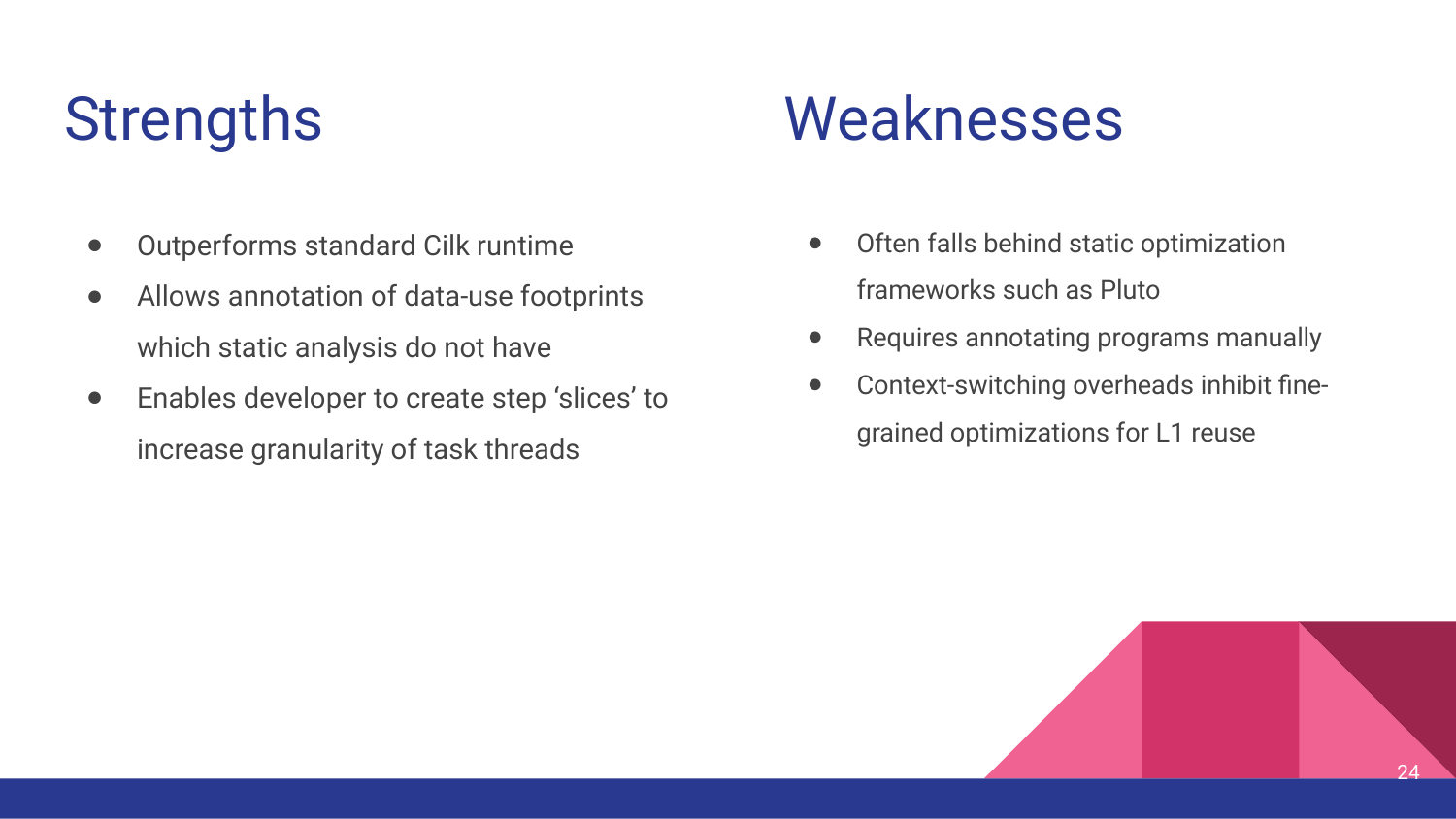

# Strengths
Weaknesses
Outperforms standard Cilk runtime
Allows annotation of data-use footprints which static analysis do not have
Enables developer to create step ‘slices’ to increase granularity of task threads
Often falls behind static optimization frameworks such as Pluto
Requires annotating programs manually
Context-switching overheads inhibit fine-grained optimizations for L1 reuse

24